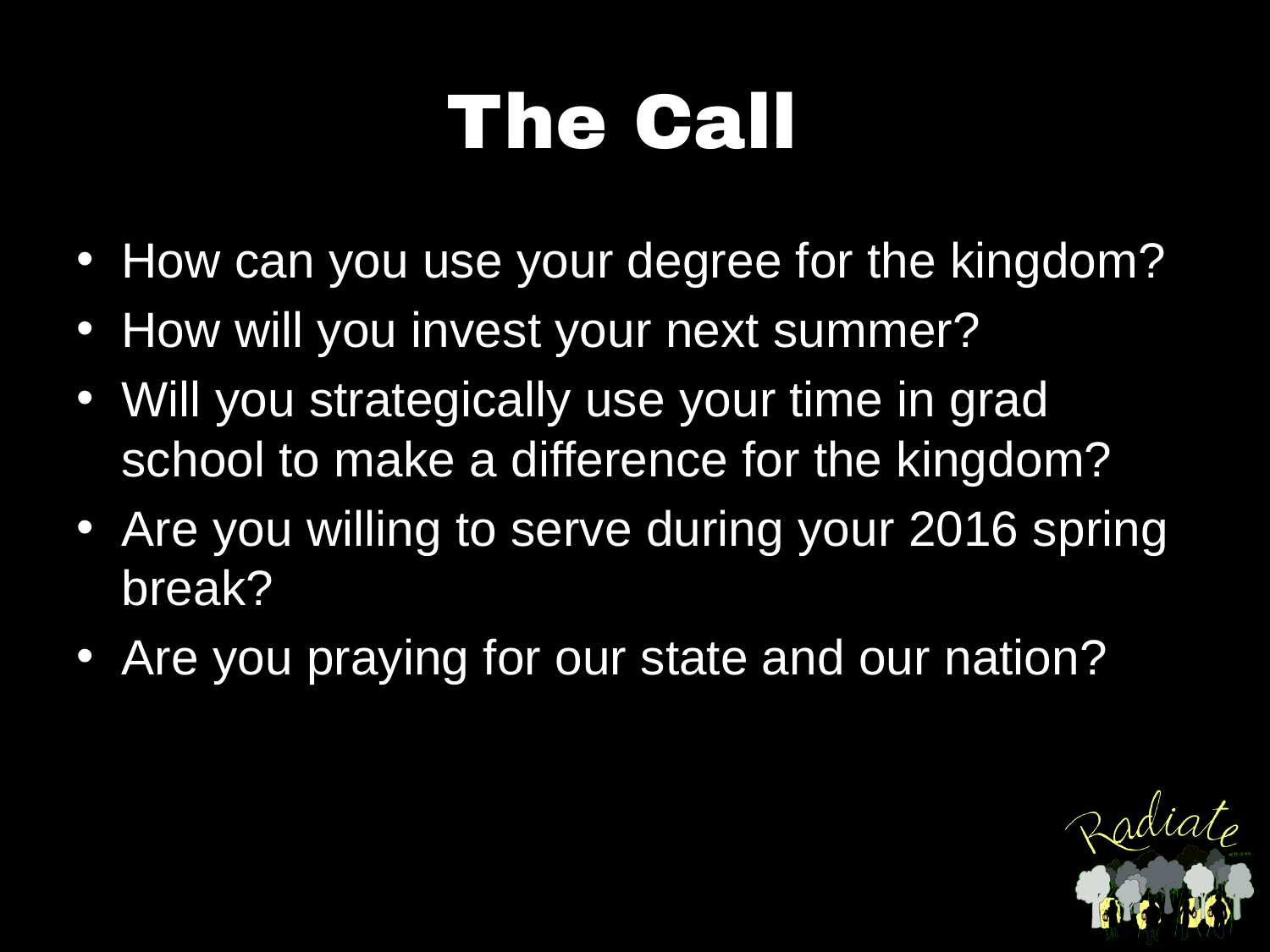

# The Call
How can you use your degree for the kingdom?
How will you invest your next summer?
Will you strategically use your time in grad school to make a difference for the kingdom?
Are you willing to serve during your 2016 spring break?
Are you praying for our state and our nation?